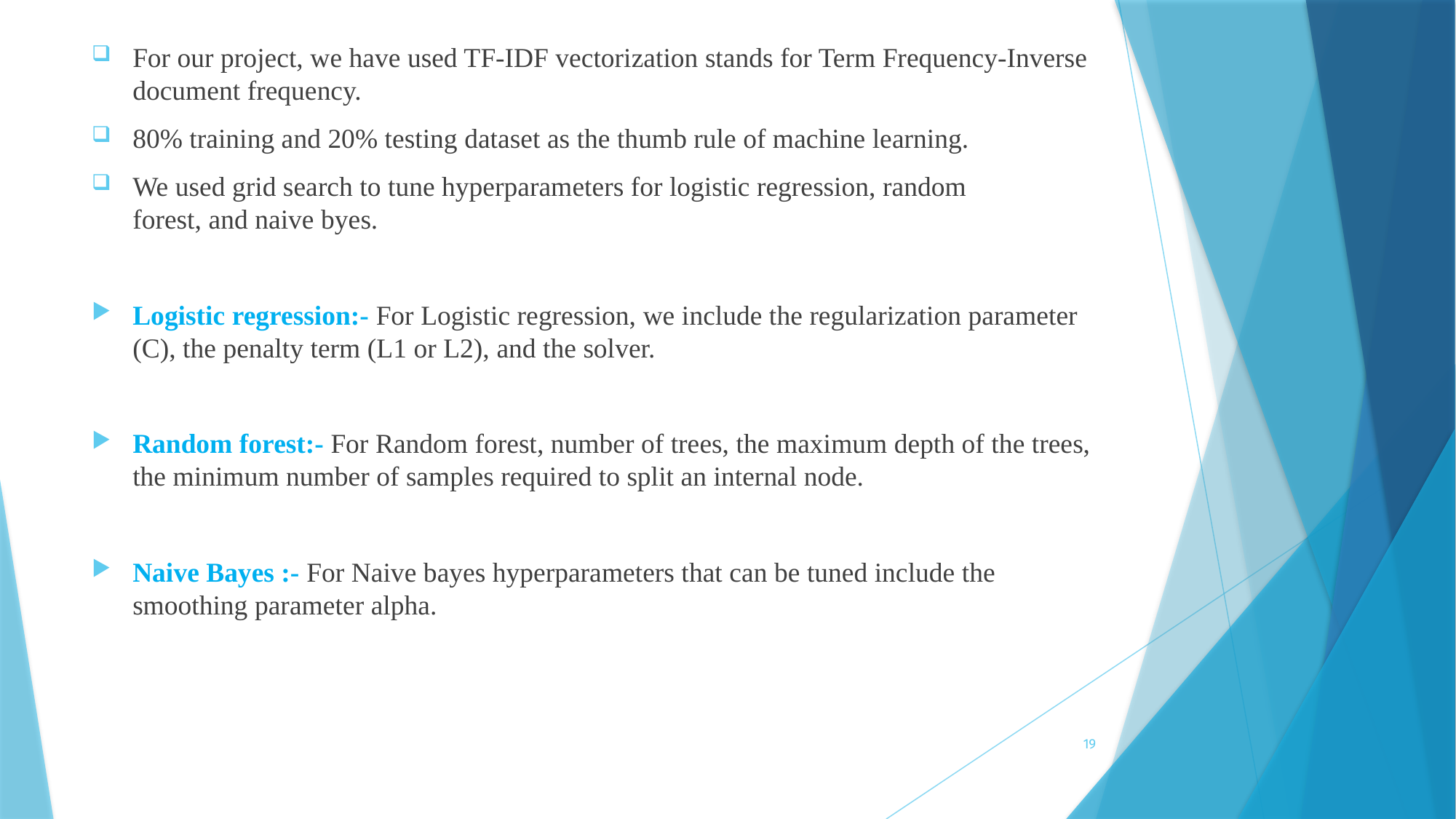

For our project, we have used TF-IDF vectorization stands for Term Frequency-Inverse document frequency.
80% training and 20% testing dataset as the thumb rule of machine learning.
We used grid search to tune hyperparameters for logistic regression, random forest, and naive byes.

Logistic regression:- For Logistic regression, we include the regularization parameter (C), the penalty term (L1 or L2), and the solver.

Random forest:- For Random forest, number of trees, the maximum depth of the trees, the minimum number of samples required to split an internal node.

Naive Bayes :- For Naive bayes hyperparameters that can be tuned include the smoothing parameter alpha.
19